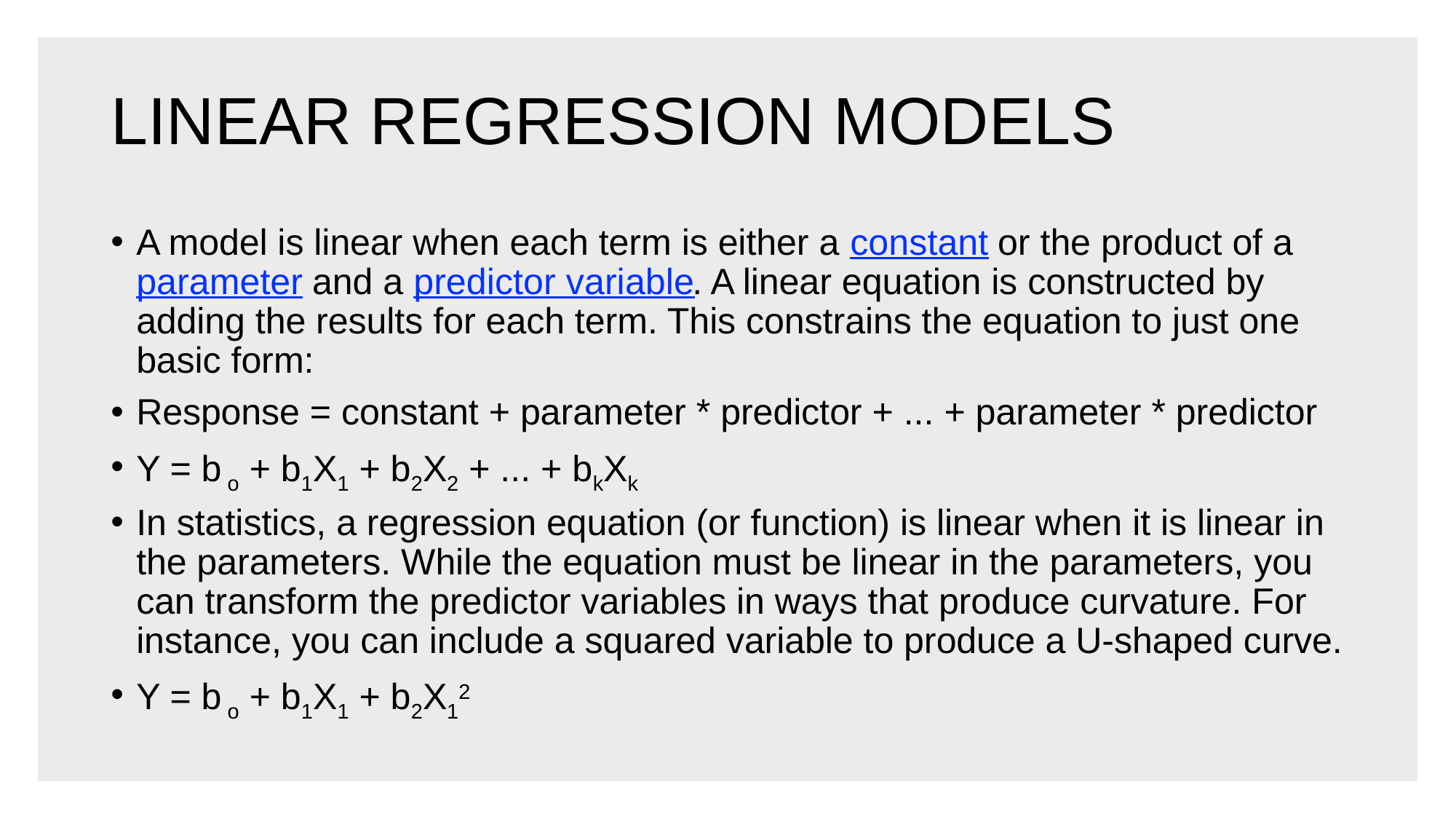

# LINEAR REGRESSION MODELS
A model is linear when each term is either a constant or the product of a parameter and a predictor variable. A linear equation is constructed by adding the results for each term. This constrains the equation to just one basic form:
Response = constant + parameter * predictor + ... + parameter * predictor
Y = b o + b1X1 + b2X2 + ... + bkXk
In statistics, a regression equation (or function) is linear when it is linear in the parameters. While the equation must be linear in the parameters, you can transform the predictor variables in ways that produce curvature. For instance, you can include a squared variable to produce a U-shaped curve.
Y = b o + b1X1 + b2X12